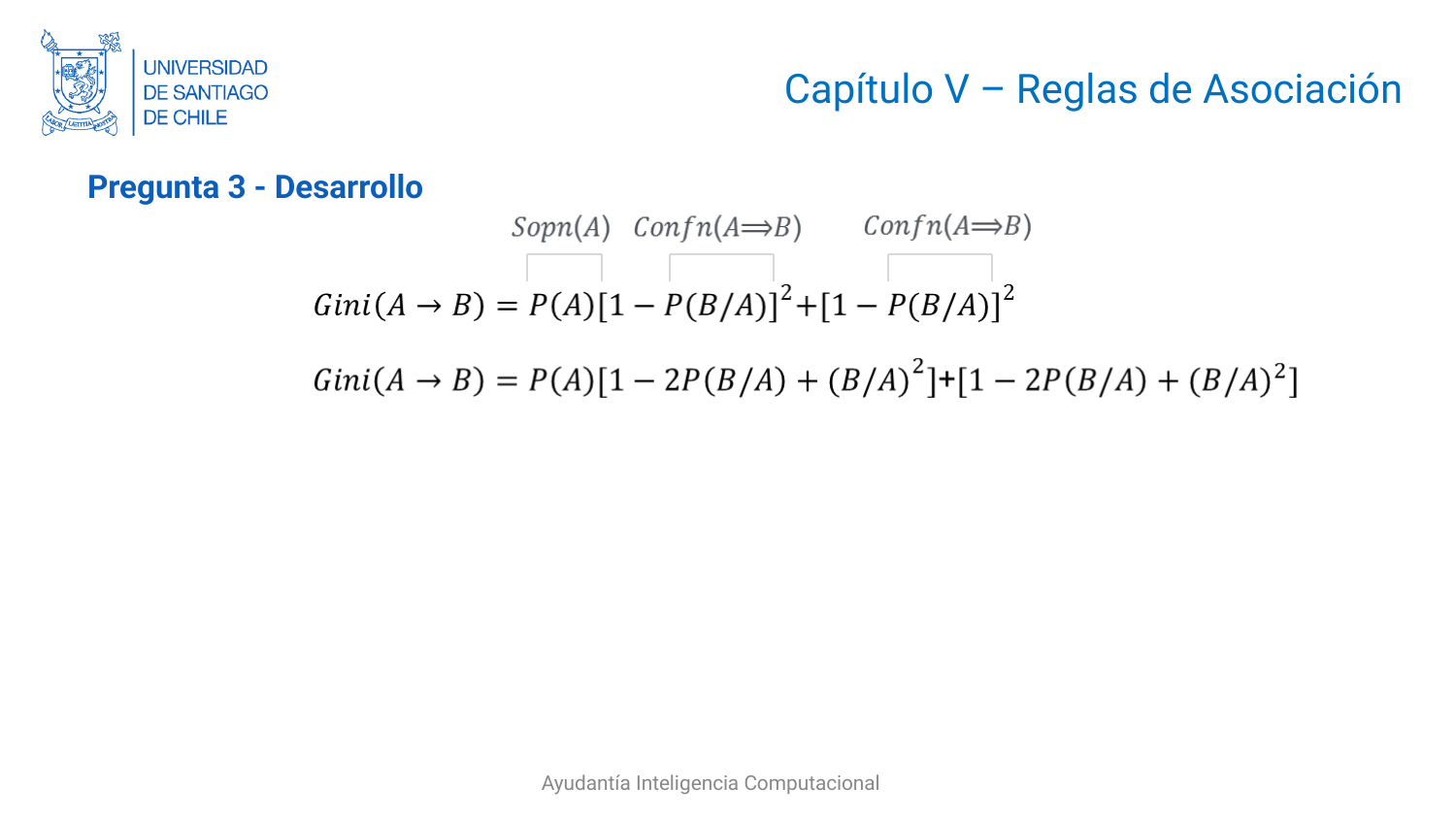

# Capítulo V – Reglas de Asociación
Pregunta 3 - Desarrollo

Ayudantía Inteligencia Computacional